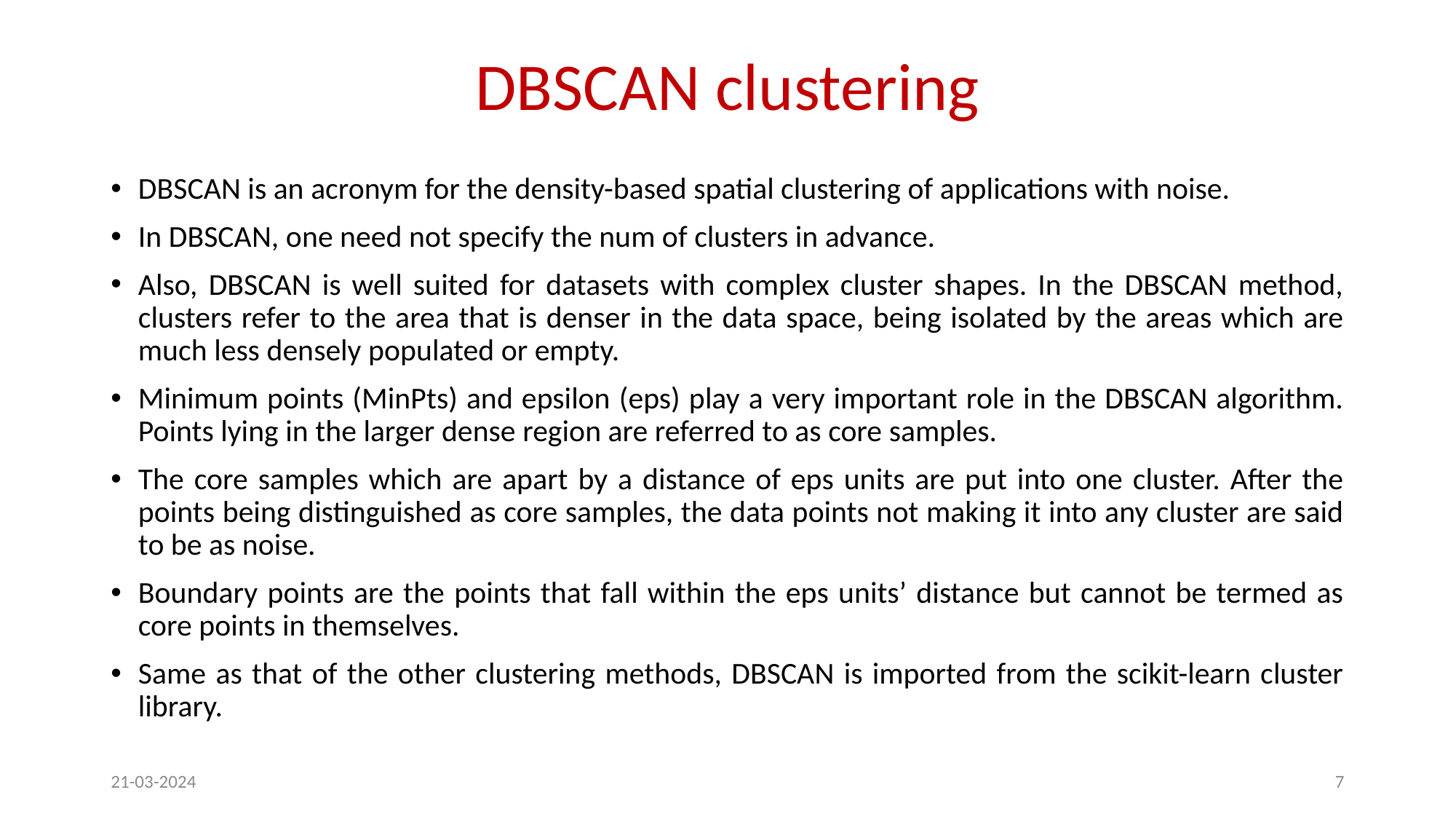

# DBSCAN clustering
DBSCAN is an acronym for the density-based spatial clustering of applications with noise.
In DBSCAN, one need not specify the num of clusters in advance.
Also, DBSCAN is well suited for datasets with complex cluster shapes. In the DBSCAN method, clusters refer to the area that is denser in the data space, being isolated by the areas which are much less densely populated or empty.
Minimum points (MinPts) and epsilon (eps) play a very important role in the DBSCAN algorithm. Points lying in the larger dense region are referred to as core samples.
The core samples which are apart by a distance of eps units are put into one cluster. After the points being distinguished as core samples, the data points not making it into any cluster are said to be as noise.
Boundary points are the points that fall within the eps units’ distance but cannot be termed as core points in themselves.
Same as that of the other clustering methods, DBSCAN is imported from the scikit-learn cluster library.
21-03-2024
7